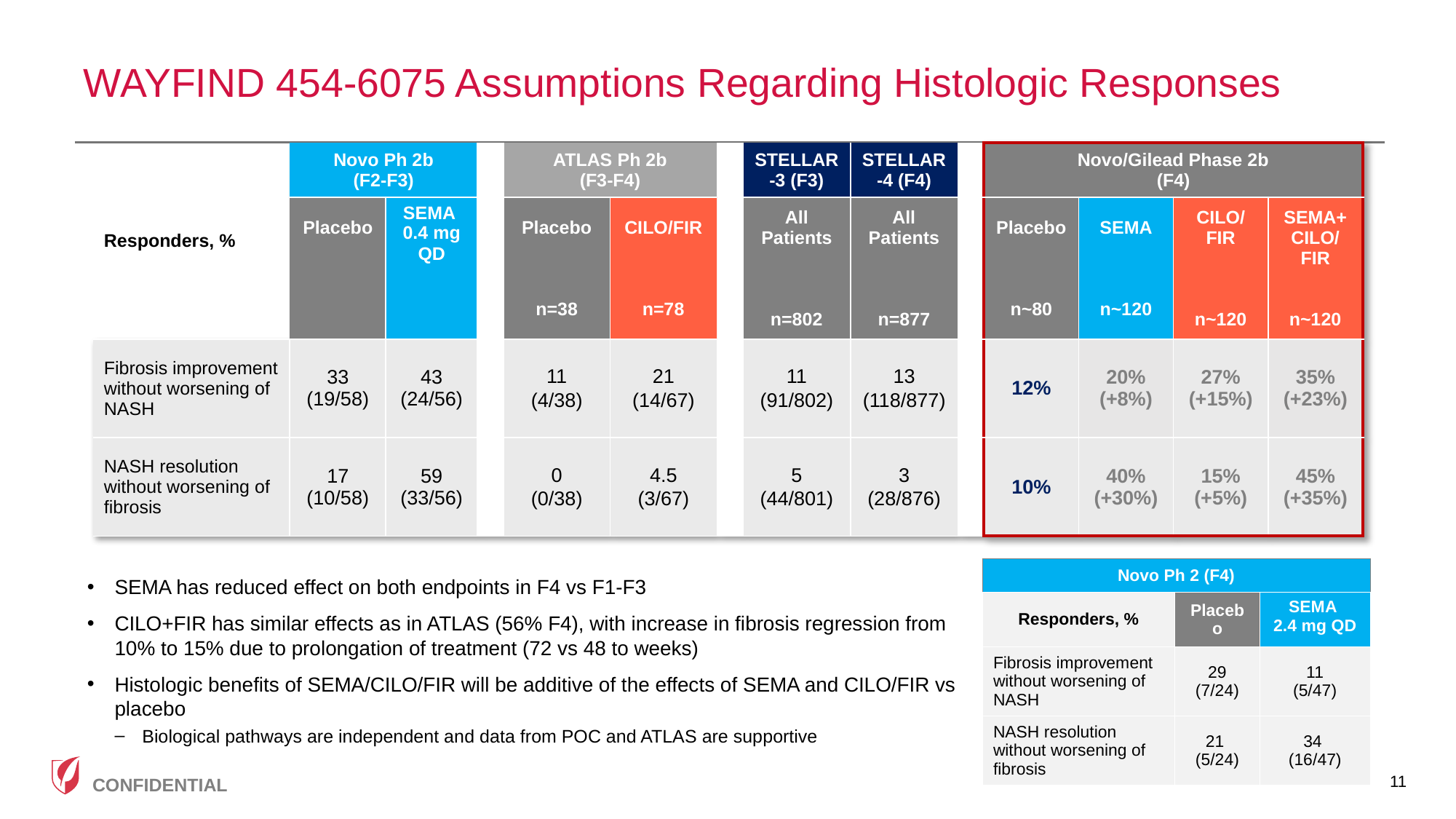

# WAYFIND 454-6075 Assumptions Regarding Histologic Responses
| Responders, % | Novo Ph 2b (F2-F3) |  |  | ATLAS Ph 2b (F3-F4) |  |  | STELLAR-3 (F3) | STELLAR-4 (F4) |  | Novo/Gilead Phase 2b (F4) |  |  |  |
| --- | --- | --- | --- | --- | --- | --- | --- | --- | --- | --- | --- | --- | --- |
|  | Placebo | SEMA 0.4 mg QD |  | Placebo n=38 | CILO/FIR n=78 |  | All Patients n=802 | All Patients n=877 |  | Placebo n~80 | SEMA n~120 | CILO/FIR n~120 | SEMA+ CILO/FIR n~120 |
| Fibrosis improvement without worsening of NASH | 33 (19/58) | 43 (24/56) |  | 11 (4/38) | 21 (14/67) |  | 11 (91/802) | 13 (118/877) |  | 12% | 20% (+8%) | 27% (+15%) | 35% (+23%) |
| NASH resolution without worsening of fibrosis | 17 (10/58) | 59 (33/56) |  | 0 (0/38) | 4.5 (3/67) |  | 5 (44/801) | 3 (28/876) |  | 10% | 40% (+30%) | 15% (+5%) | 45% (+35%) |
| Novo Ph 2 (F4) | Novo Ph 2 (F4) |  |
| --- | --- | --- |
| Responders, % | Placebo | SEMA 2.4 mg QD |
| Fibrosis improvement without worsening of NASH | 29 (7/24) | 11 (5/47) |
| NASH resolution without worsening of fibrosis | 21 (5/24) | 34 (16/47) |
SEMA has reduced effect on both endpoints in F4 vs F1-F3
CILO+FIR has similar effects as in ATLAS (56% F4), with increase in fibrosis regression from 10% to 15% due to prolongation of treatment (72 vs 48 to weeks)
Histologic benefits of SEMA/CILO/FIR will be additive of the effects of SEMA and CILO/FIR vs placebo
Biological pathways are independent and data from POC and ATLAS are supportive
11